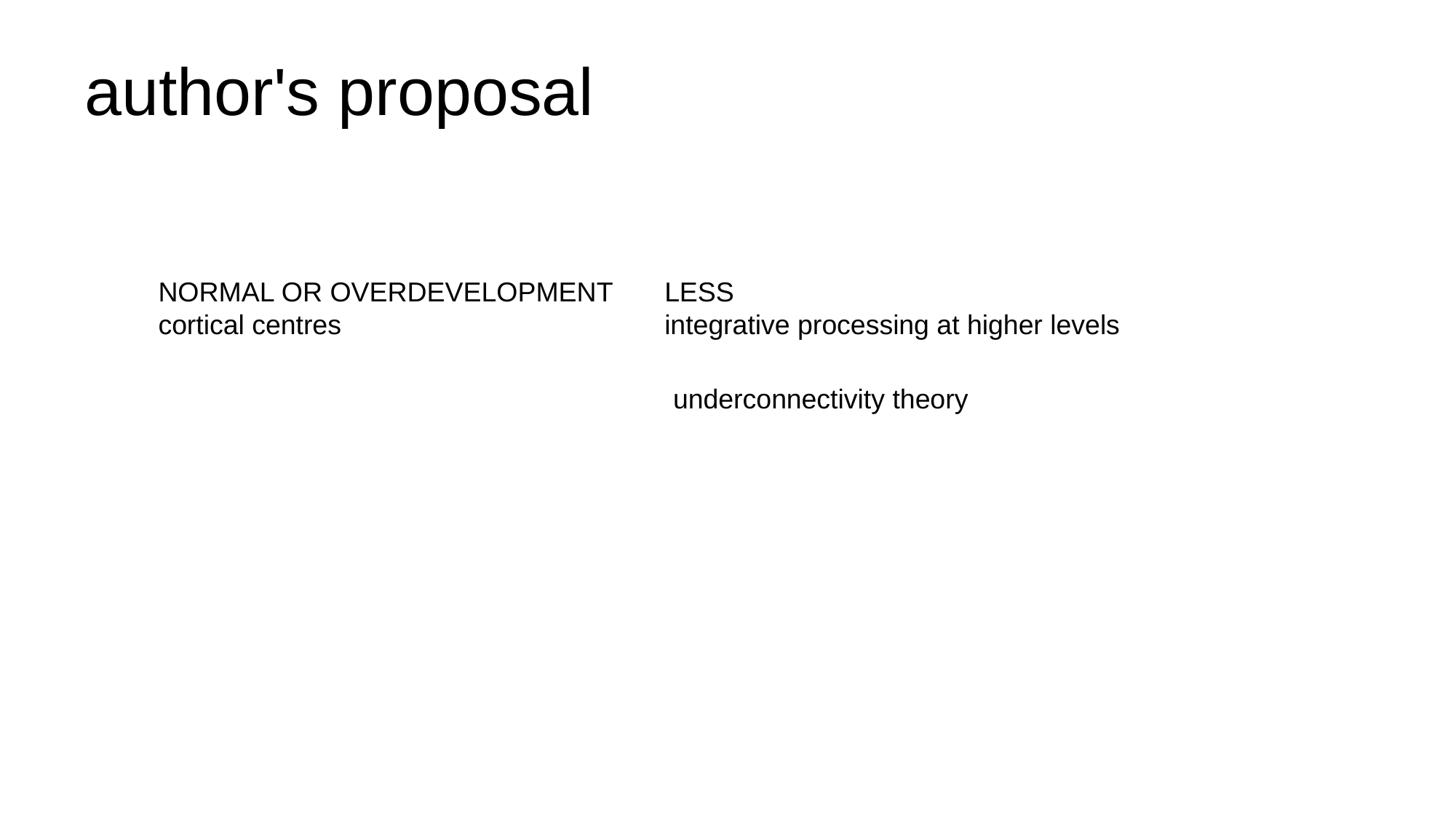

# author's proposal
NORMAL OR OVERDEVELOPMENT
cortical centres
LESS
integrative processing at higher levels
underconnectivity theory